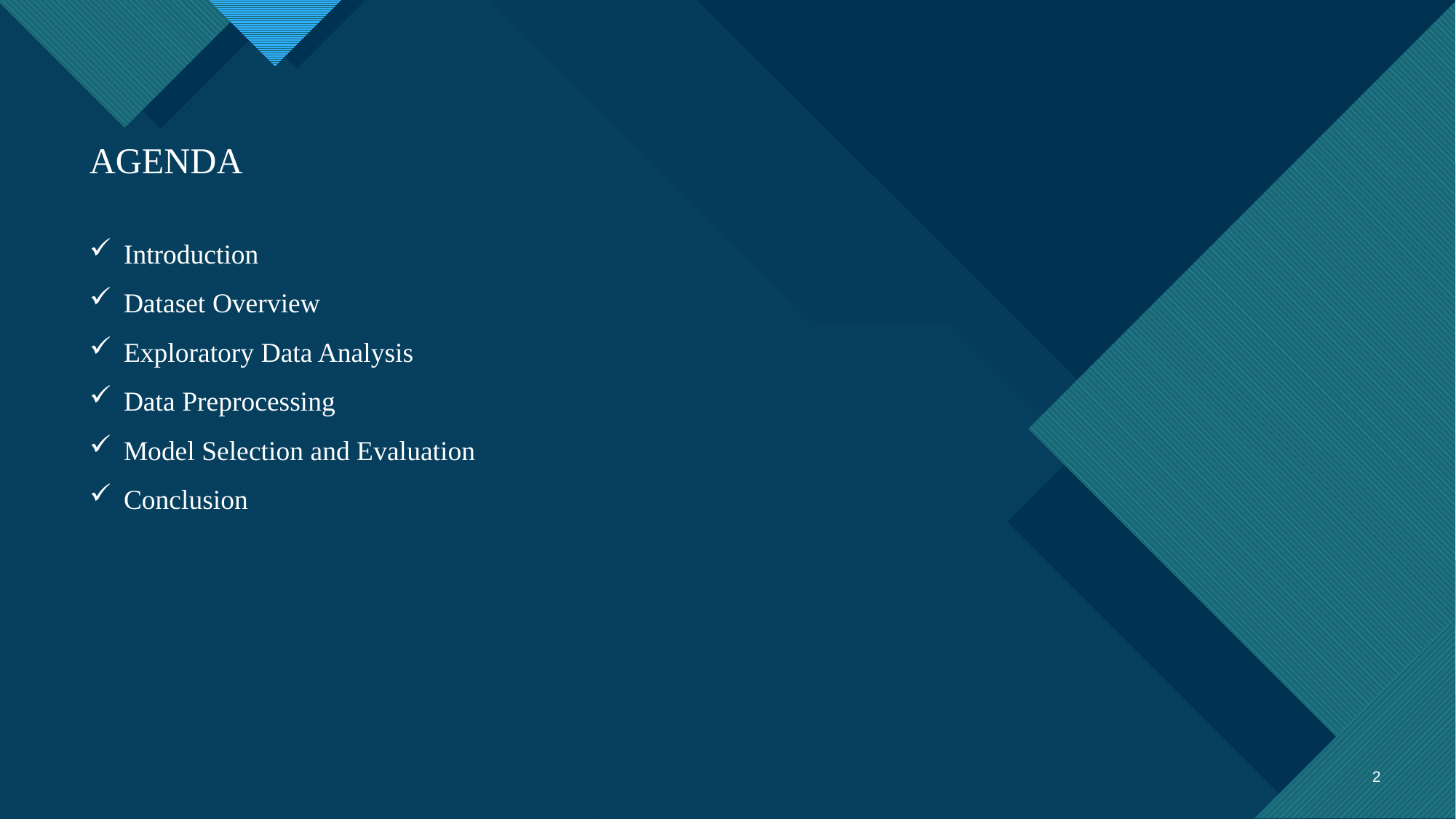

AGENDA
Introduction
Dataset Overview
Exploratory Data Analysis
Data Preprocessing
Model Selection and Evaluation
Conclusion
2